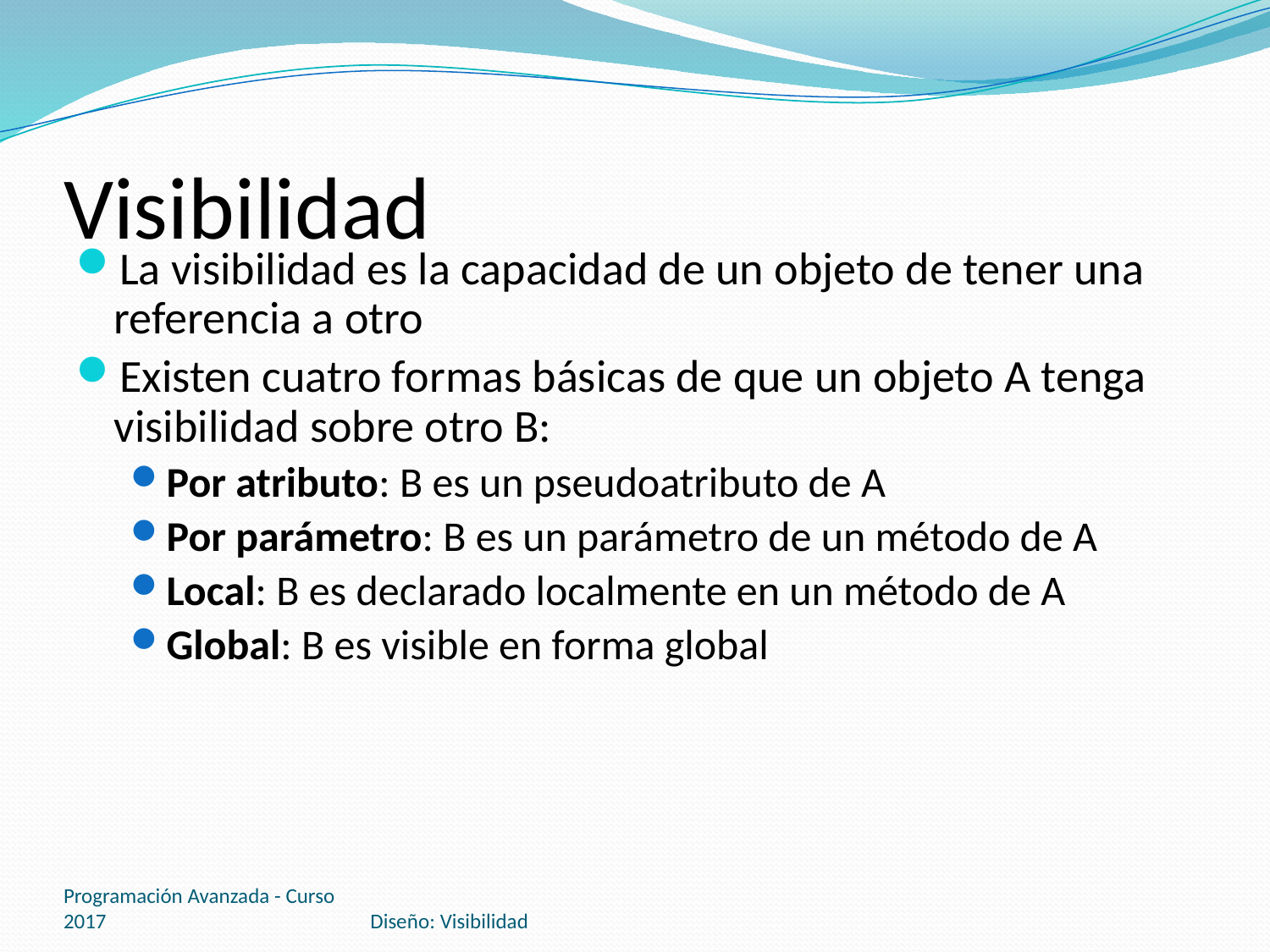

# Visibilidad
La visibilidad es la capacidad de un objeto de tener una referencia a otro
Existen cuatro formas básicas de que un objeto A tenga visibilidad sobre otro B:
Por atributo: B es un pseudoatributo de A
Por parámetro: B es un parámetro de un método de A
Local: B es declarado localmente en un método de A
Global: B es visible en forma global
Programación Avanzada - Curso 2017
Diseño: Visibilidad